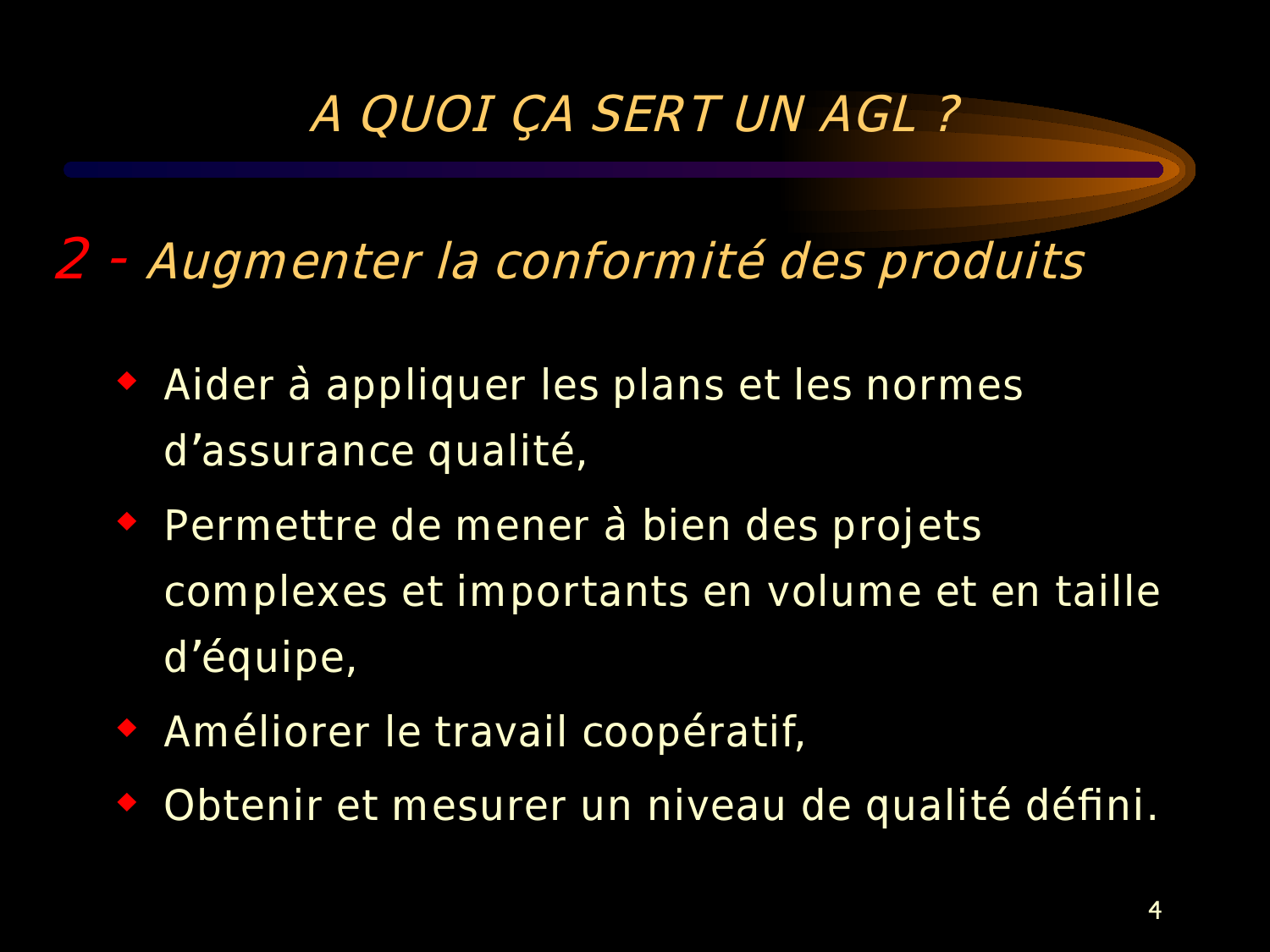

# A QUOI ÇA SERT UN AGL ?
2 - Augmenter la conformité des produits
Aider à appliquer les plans et les normes d’assurance qualité,
Permettre de mener à bien des projets complexes et importants en volume et en taille d’équipe,
Améliorer le travail coopératif,
Obtenir et mesurer un niveau de qualité défini.

4